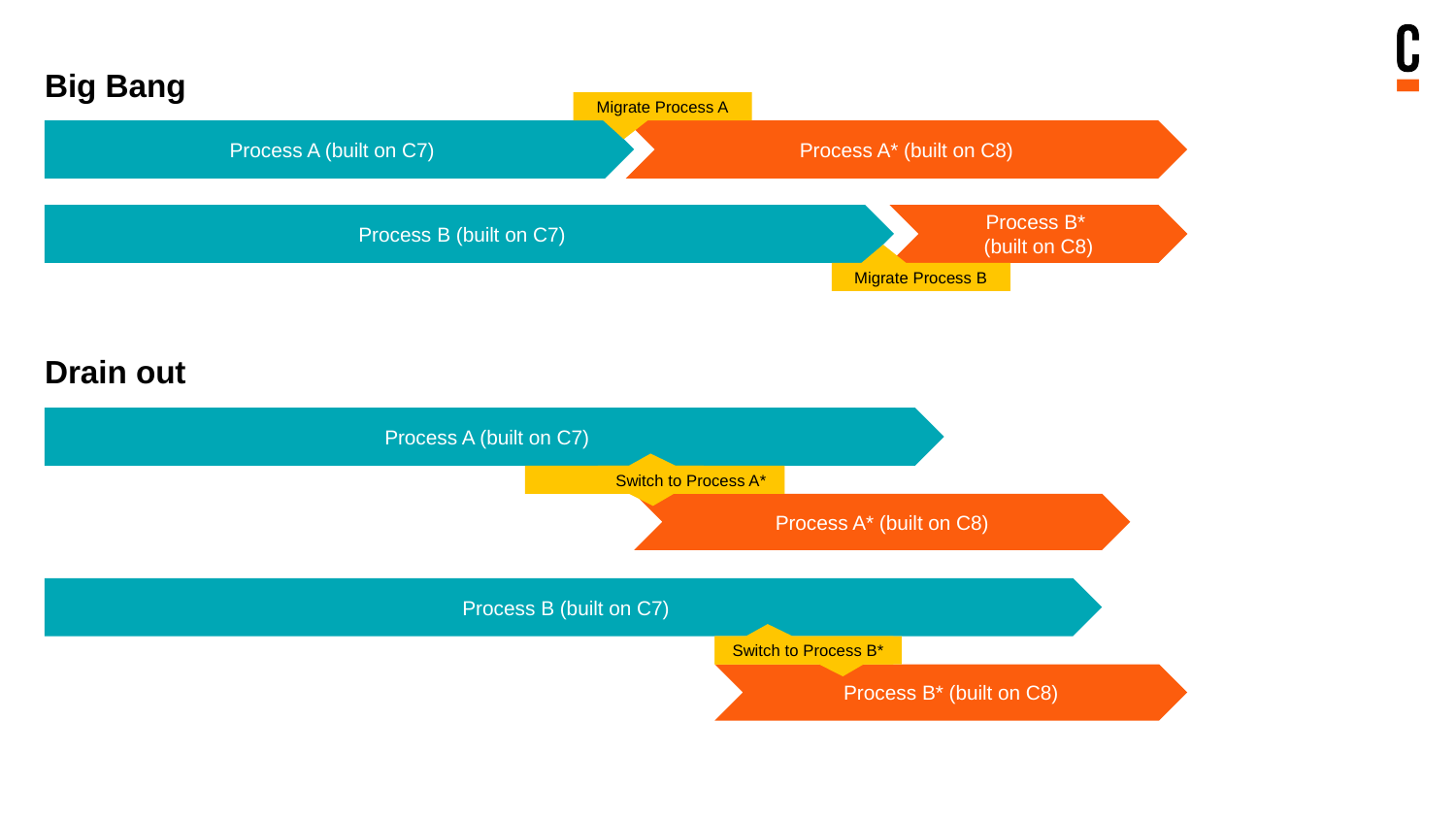

Big Bang
Migrate Process A
Process A (built on C7)
Process A* (built on C8)
Process B (built on C7)
Process B*
(built on C8)
Migrate Process B
Drain out
Process A (built on C7)

Switch to Process A*
Process A* (built on C8)
Process B (built on C7)

Switch to Process B*
Process B* (built on C8)